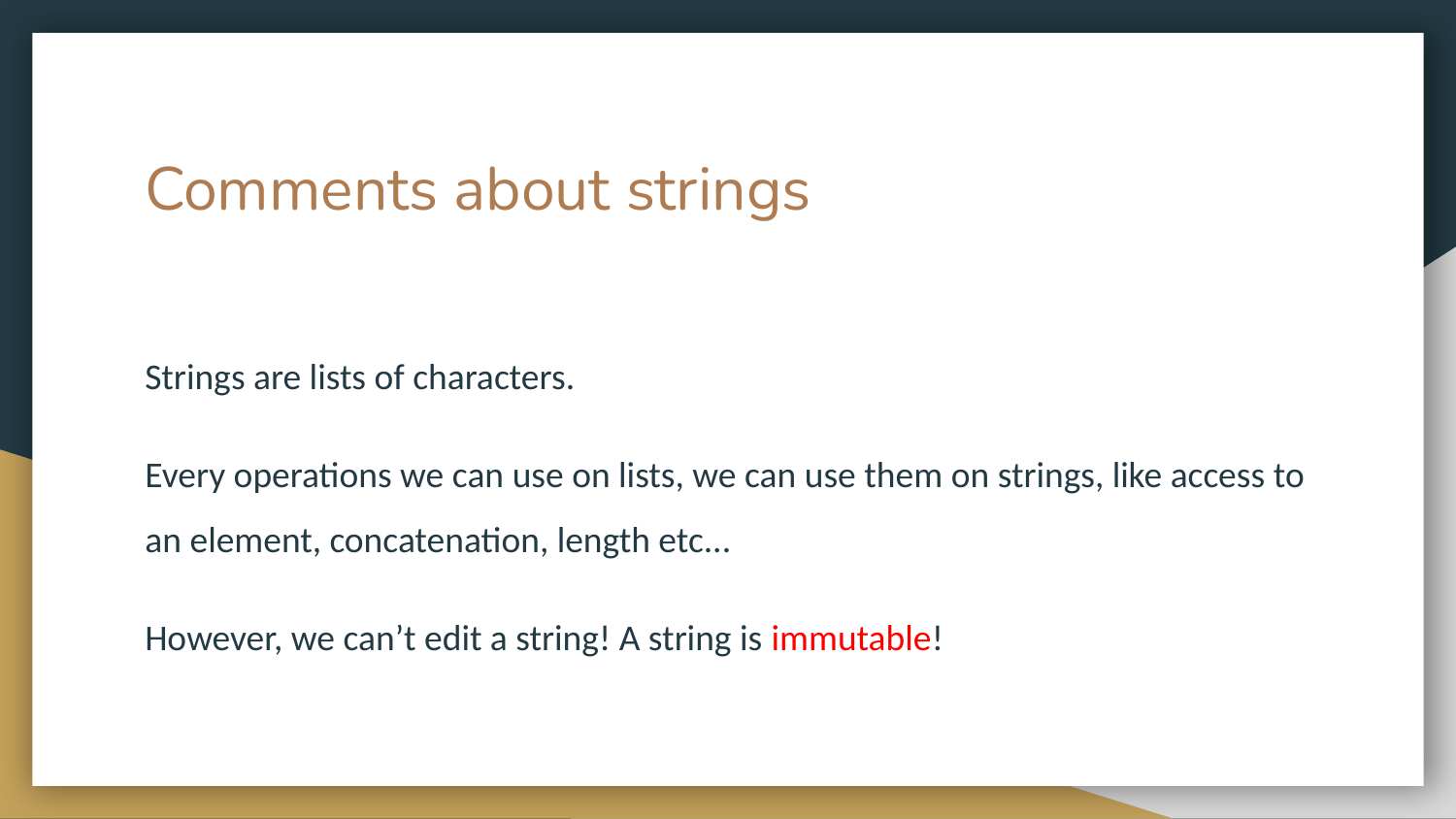

# Comments about strings
Strings are lists of characters.
Every operations we can use on lists, we can use them on strings, like access to an element, concatenation, length etc...
However, we can’t edit a string! A string is immutable!